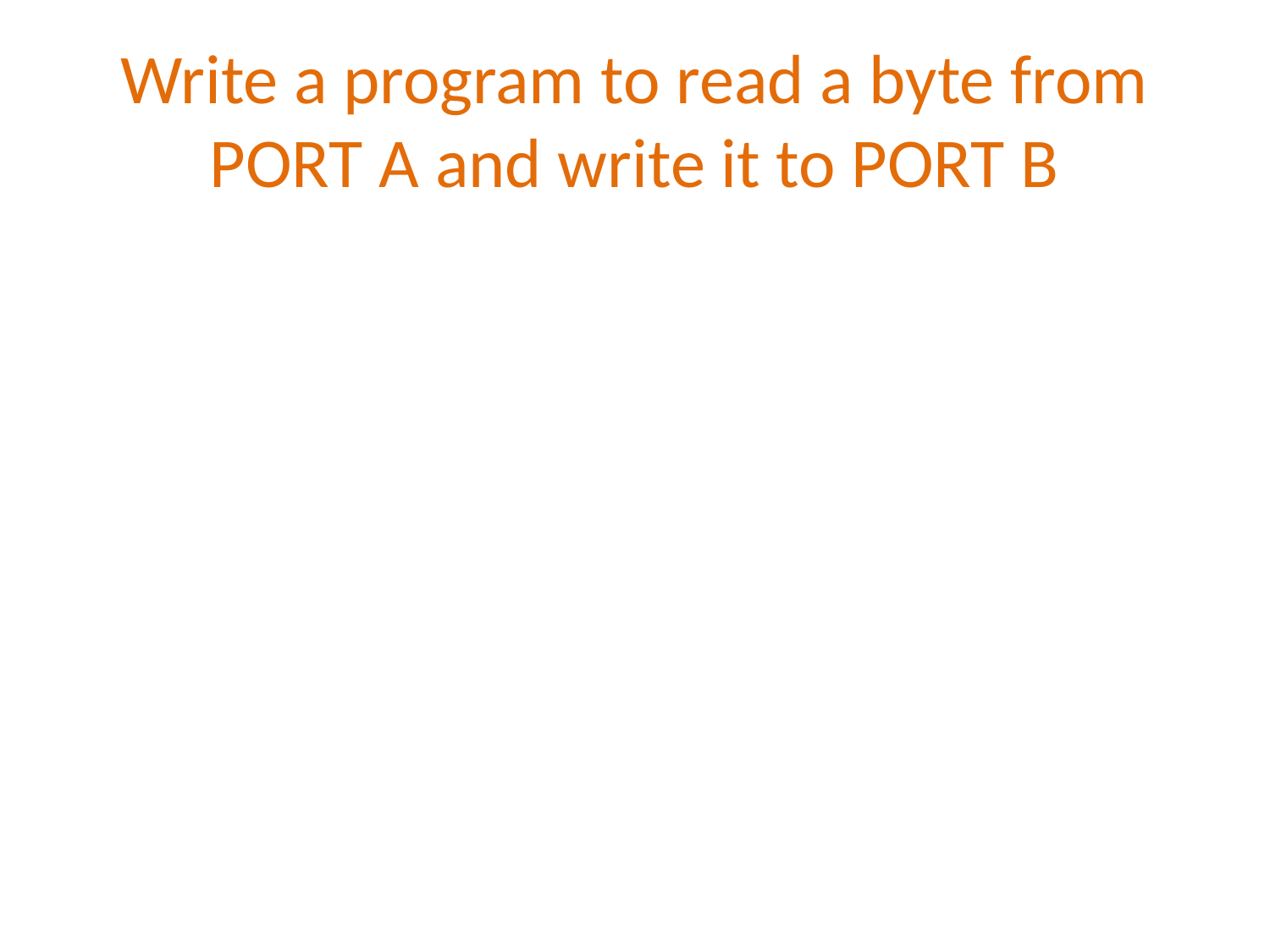

# Write a program to read a byte from PORT A and write it to PORT B